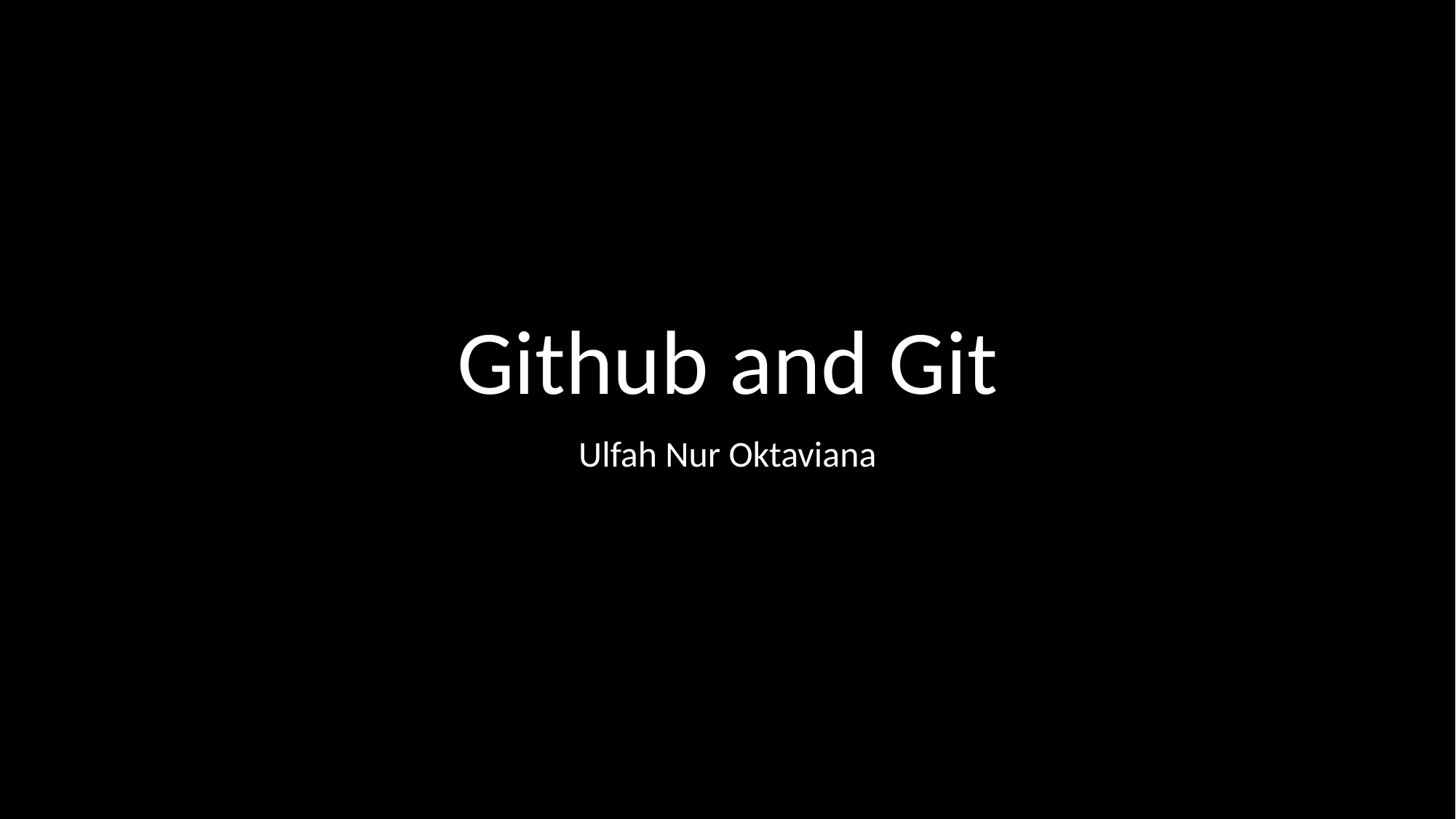

# Github and Git
Ulfah Nur Oktaviana